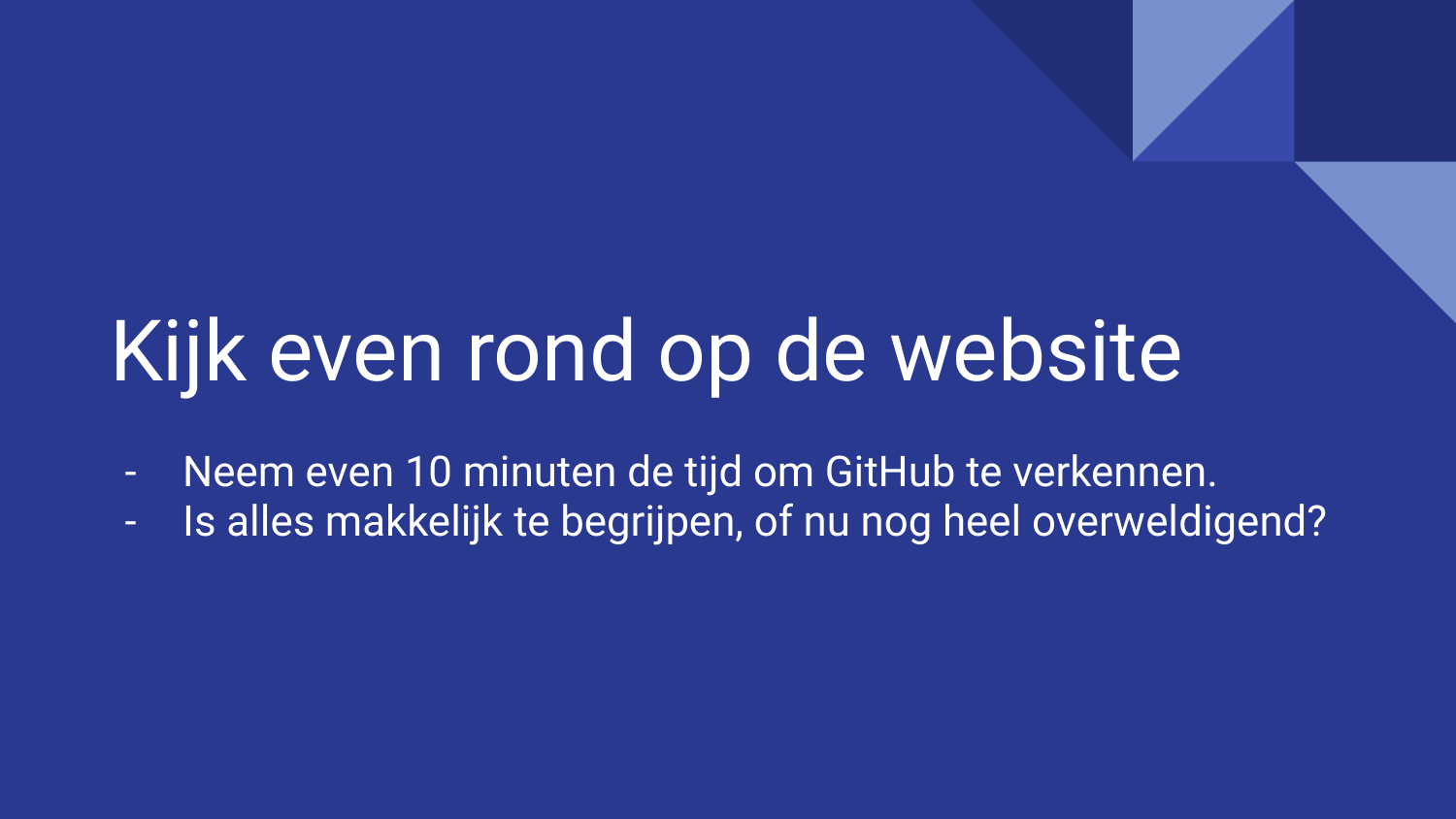

# Kijk even rond op de website
Neem even 10 minuten de tijd om GitHub te verkennen.
Is alles makkelijk te begrijpen, of nu nog heel overweldigend?